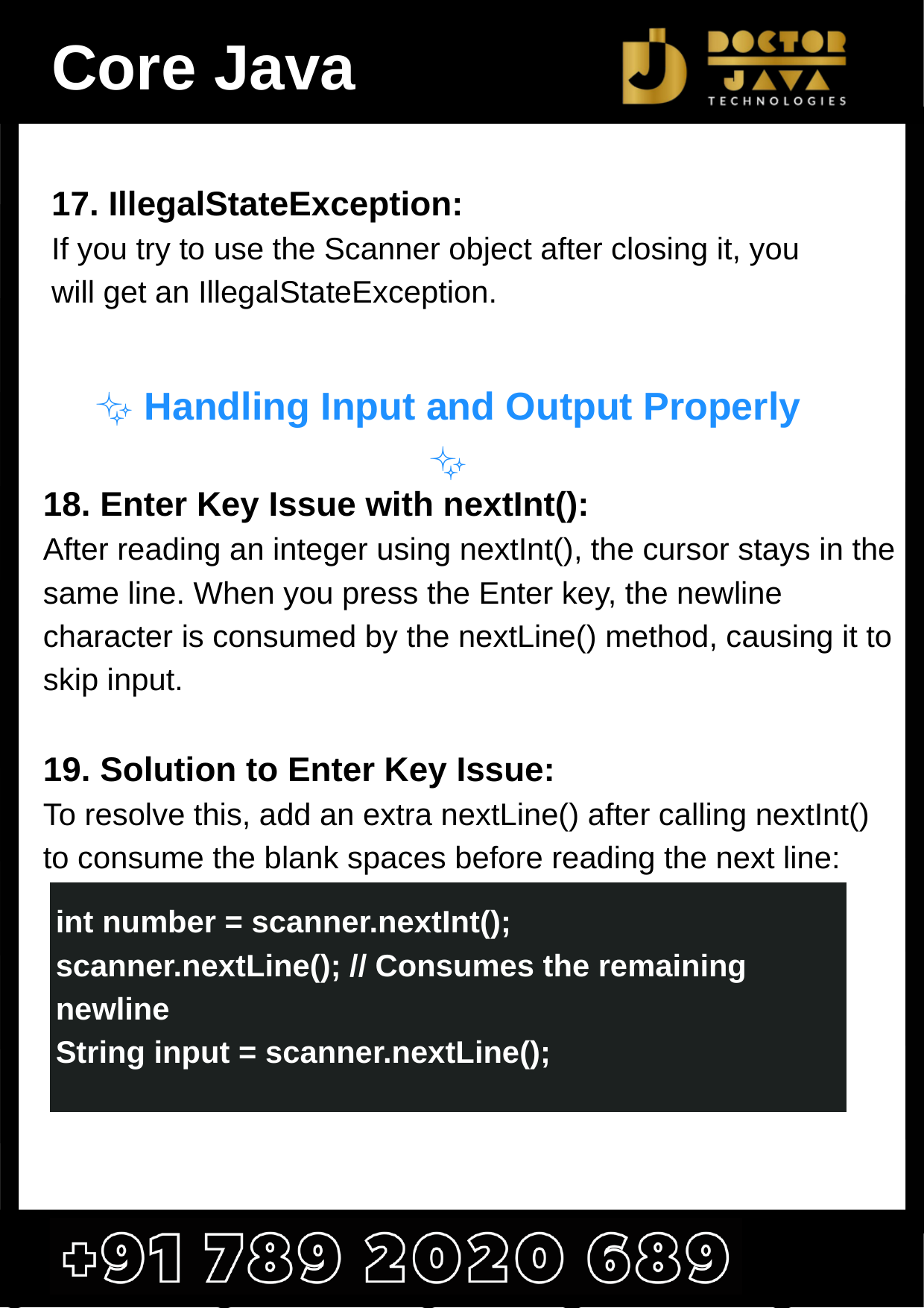

Core Java

17. IllegalStateException:
If you try to use the Scanner object after closing it, you will get an IllegalStateException.
✨ Handling Input and Output Properly ✨
18. Enter Key Issue with nextInt():
After reading an integer using nextInt(), the cursor stays in the same line. When you press the Enter key, the newline character is consumed by the nextLine() method, causing it to skip input.

19. Solution to Enter Key Issue:
To resolve this, add an extra nextLine() after calling nextInt() to consume the blank spaces before reading the next line:

int number = scanner.nextInt();
scanner.nextLine(); // Consumes the remaining newline
String input = scanner.nextLine();